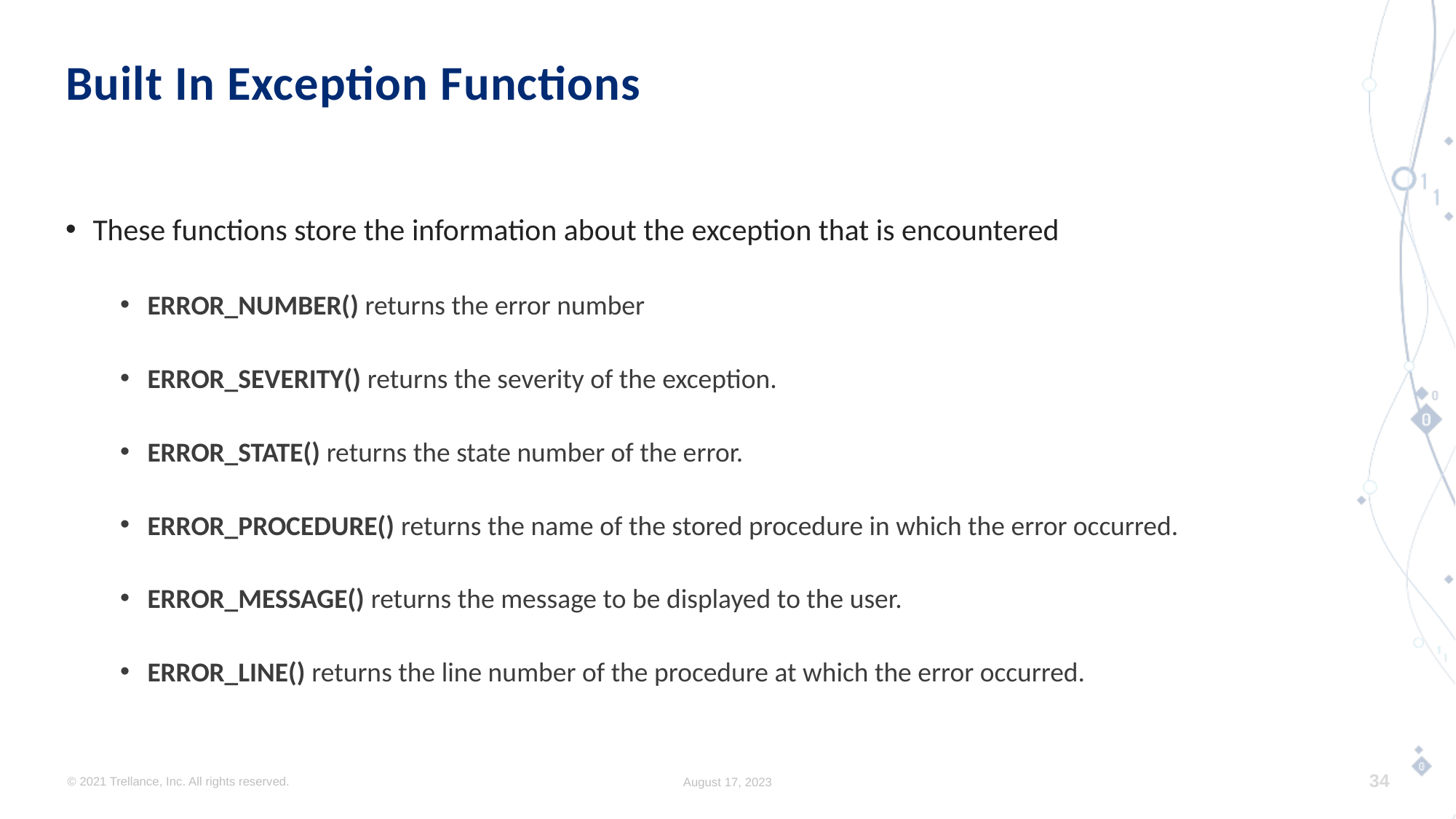

# Built In Exception Functions

These functions store the information about the exception that is encountered
ERROR_NUMBER() returns the error number
ERROR_SEVERITY() returns the severity of the exception.
ERROR_STATE() returns the state number of the error.
ERROR_PROCEDURE() returns the name of the stored procedure in which the error occurred.
ERROR_MESSAGE() returns the message to be displayed to the user.
ERROR_LINE() returns the line number of the procedure at which the error occurred.
© 2021 Trellance, Inc. All rights reserved.
August 17, 2023
34